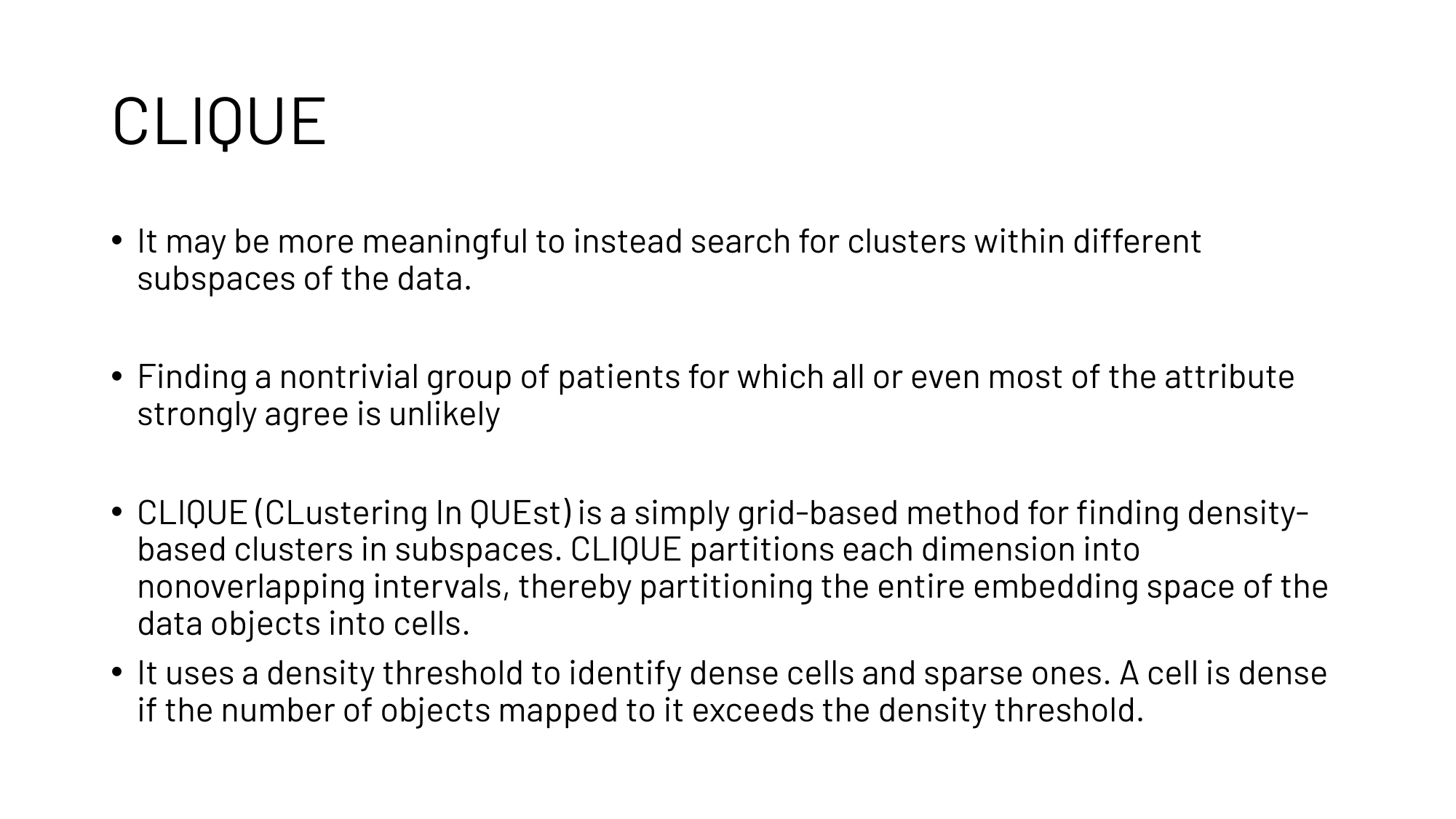

# CLIQUE
It may be more meaningful to instead search for clusters within different subspaces of the data.

Finding a nontrivial group of patients for which all or even most of the attribute strongly agree is unlikely

CLIQUE (CLustering In QUEst) is a simply grid-based method for finding density-based clusters in subspaces. CLIQUE partitions each dimension into nonoverlapping intervals, thereby partitioning the entire embedding space of the data objects into cells.
It uses a density threshold to identify dense cells and sparse ones. A cell is dense if the number of objects mapped to it exceeds the density threshold.